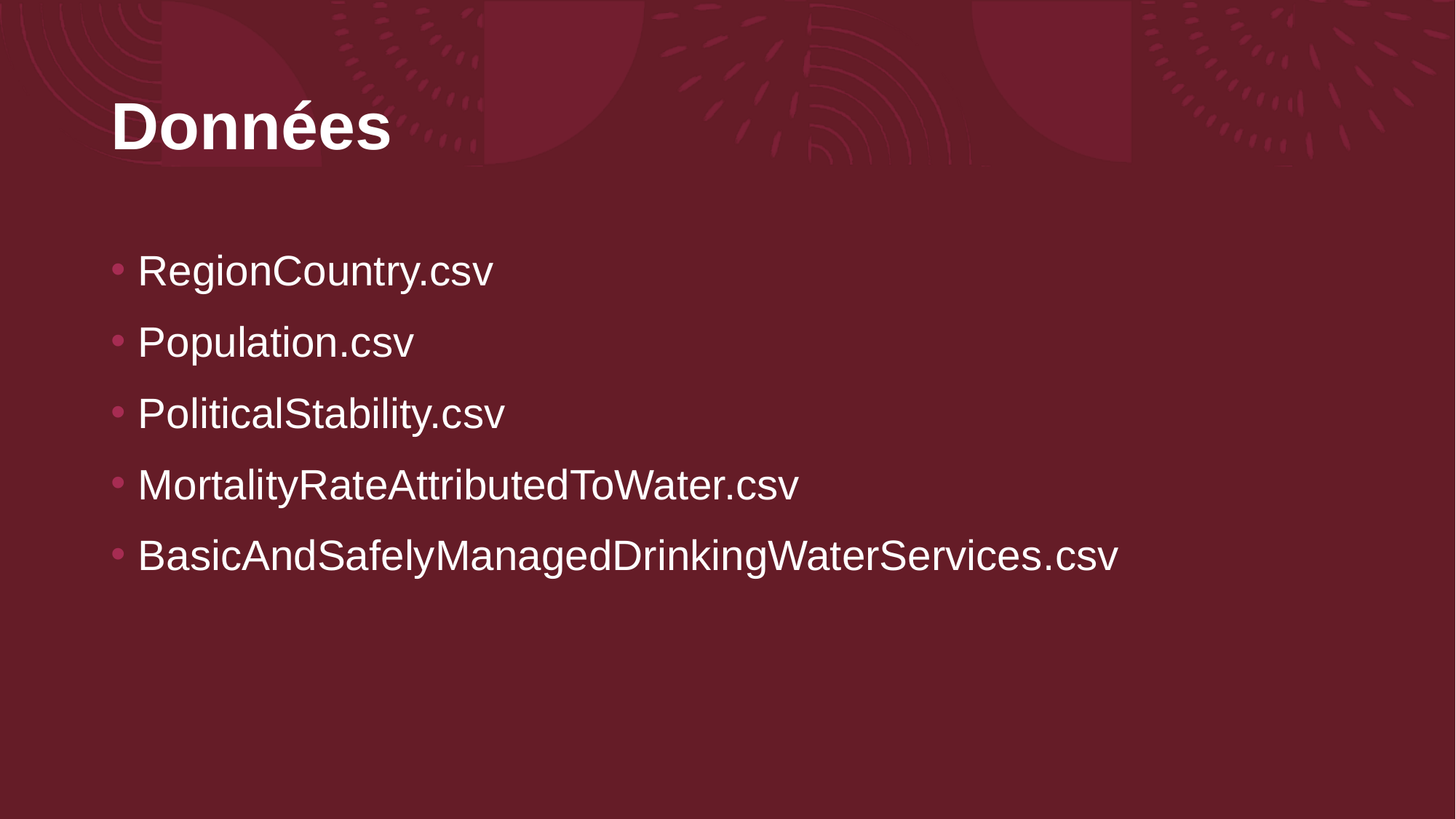

# Données
RegionCountry.csv
Population.csv
PoliticalStability.csv
MortalityRateAttributedToWater.csv
BasicAndSafelyManagedDrinkingWaterServices.csv